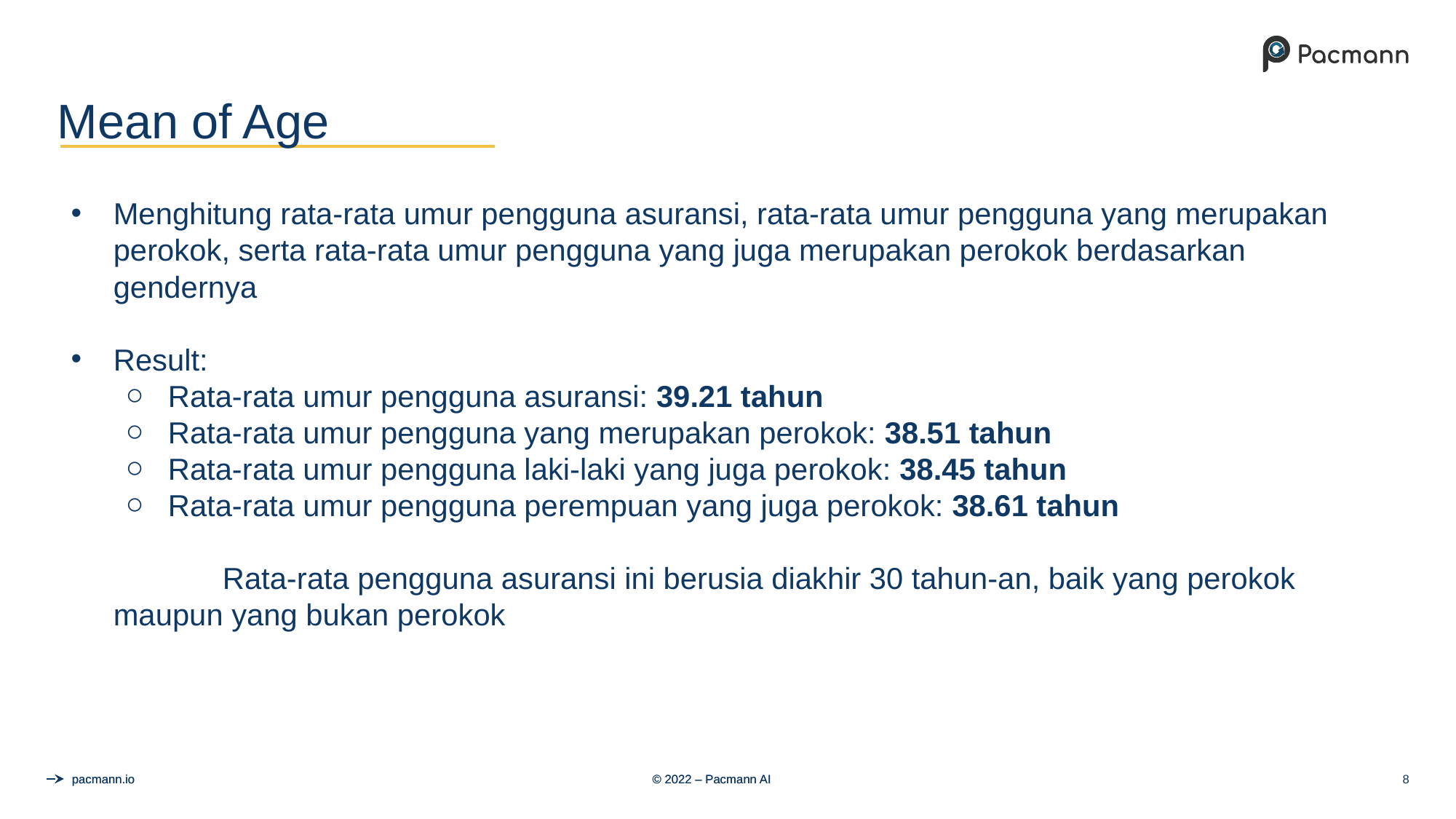

# Mean of Age
Menghitung rata-rata umur pengguna asuransi, rata-rata umur pengguna yang merupakan perokok, serta rata-rata umur pengguna yang juga merupakan perokok berdasarkan gendernya

Result:
Rata-rata umur pengguna asuransi: 39.21 tahun
Rata-rata umur pengguna yang merupakan perokok: 38.51 tahun
Rata-rata umur pengguna laki-laki yang juga perokok: 38.45 tahun
Rata-rata umur pengguna perempuan yang juga perokok: 38.61 tahun

	Rata-rata pengguna asuransi ini berusia diakhir 30 tahun-an, baik yang perokok maupun yang bukan perokok